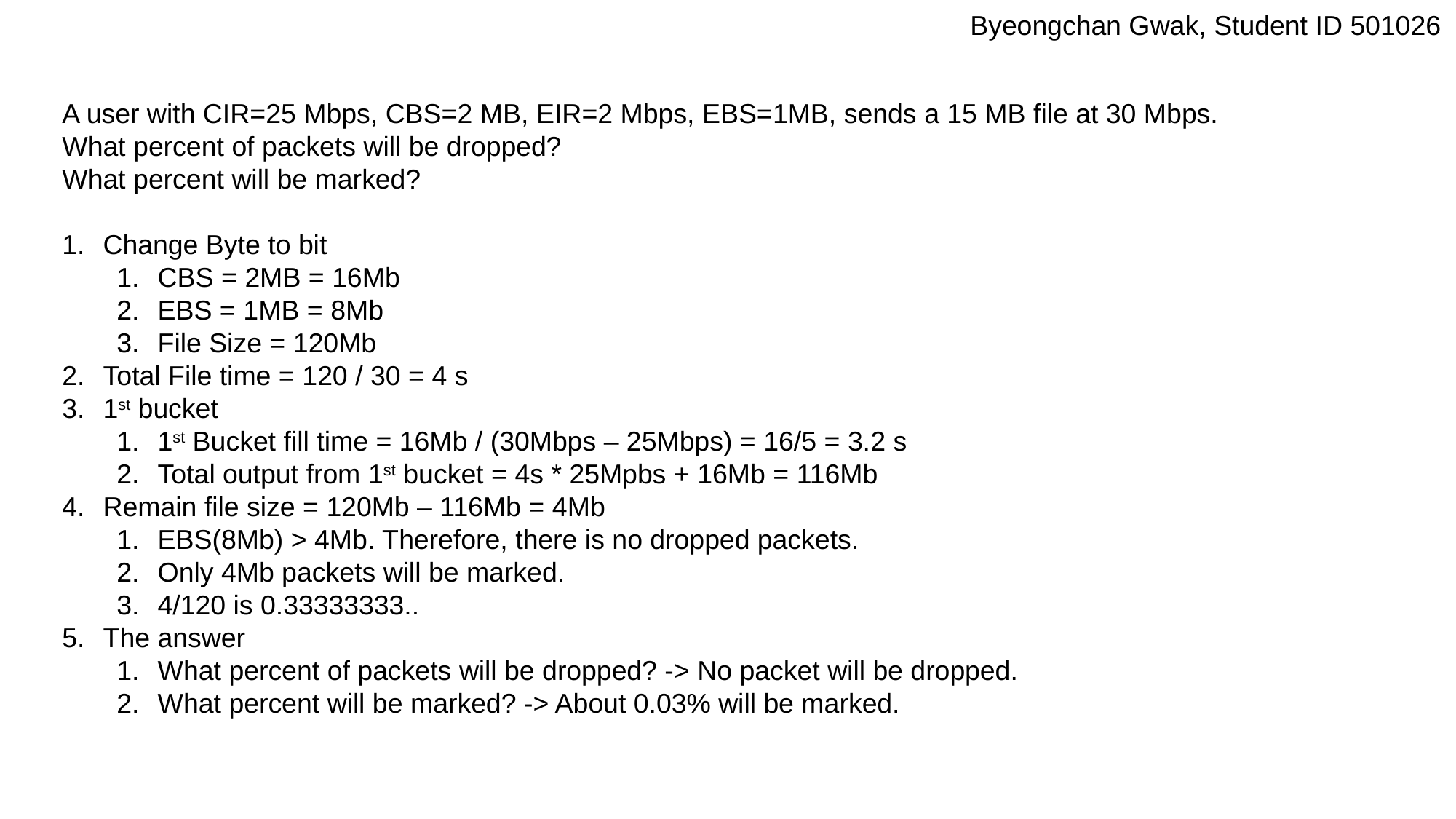

Byeongchan Gwak, Student ID 501026
A user with CIR=25 Mbps, CBS=2 MB, EIR=2 Mbps, EBS=1MB, sends a 15 MB file at 30 Mbps.
What percent of packets will be dropped?
What percent will be marked?

Change Byte to bit
CBS = 2MB = 16Mb
EBS = 1MB = 8Mb
File Size = 120Mb
Total File time = 120 / 30 = 4 s
1st bucket
1st Bucket fill time = 16Mb / (30Mbps – 25Mbps) = 16/5 = 3.2 s
Total output from 1st bucket = 4s * 25Mpbs + 16Mb = 116Mb
Remain file size = 120Mb – 116Mb = 4Mb
EBS(8Mb) > 4Mb. Therefore, there is no dropped packets.
Only 4Mb packets will be marked.
4/120 is 0.33333333..
The answer
What percent of packets will be dropped? -> No packet will be dropped.
What percent will be marked? -> About 0.03% will be marked.